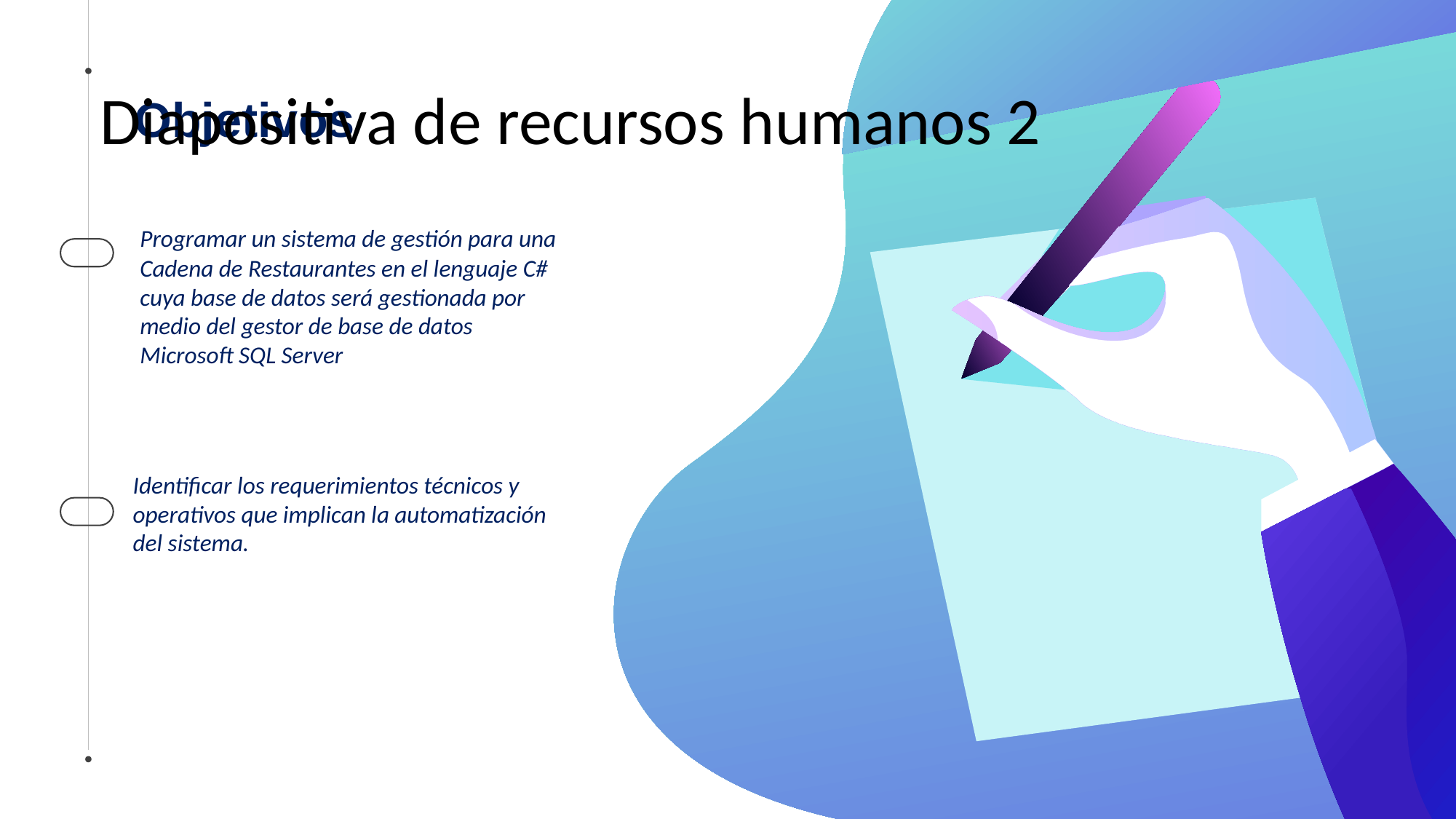

# Diapositiva de recursos humanos 2

Objetivos
Programar un sistema de gestión para una Cadena de Restaurantes en el lenguaje C# cuya base de datos será gestionada por medio del gestor de base de datos Microsoft SQL Server

Identificar los requerimientos técnicos y operativos que implican la automatización del sistema.